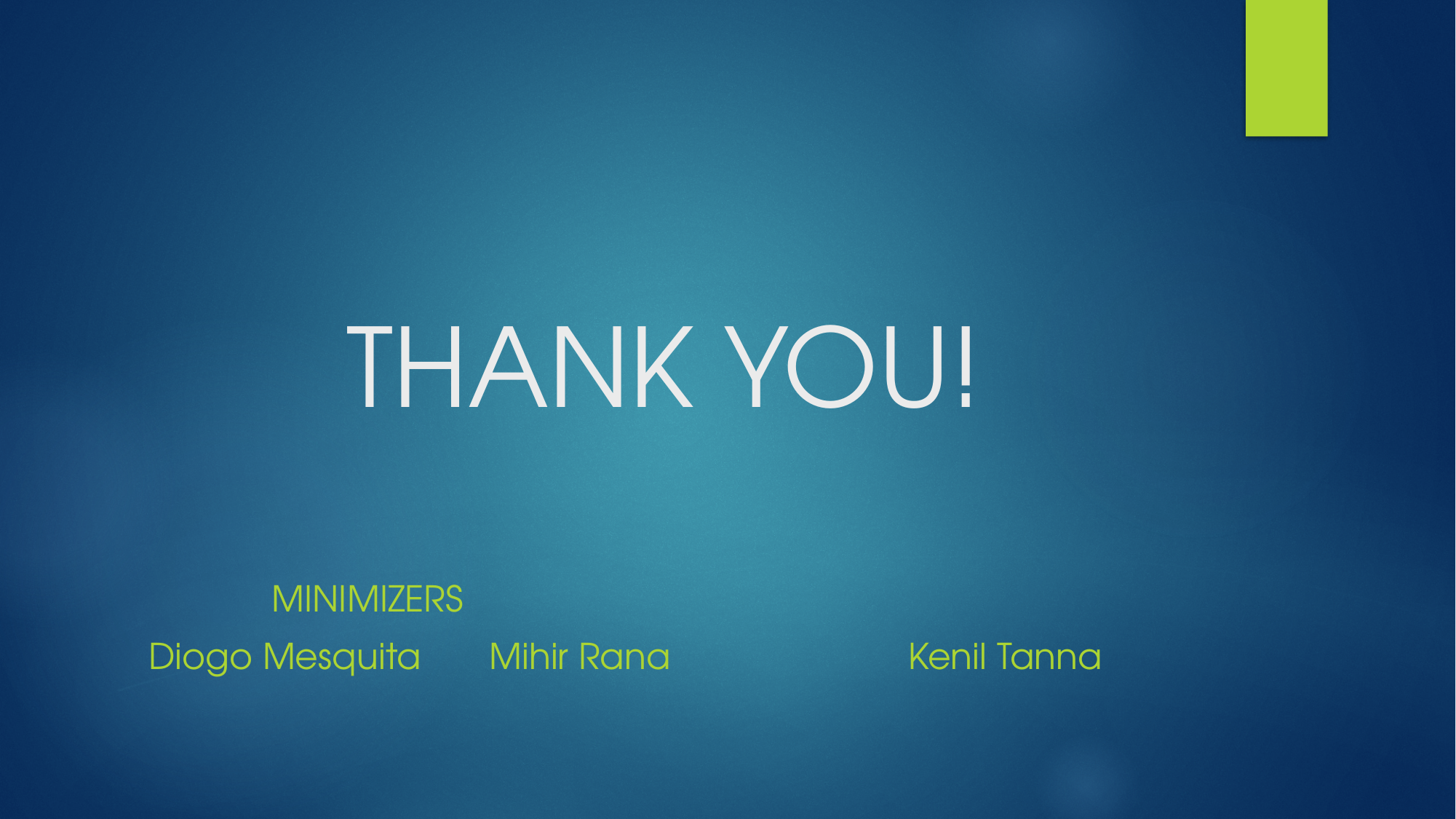

# THANK YOU!
								  Minimizers
Diogo Mesquita 			  Mihir Rana 		            Kenil Tanna